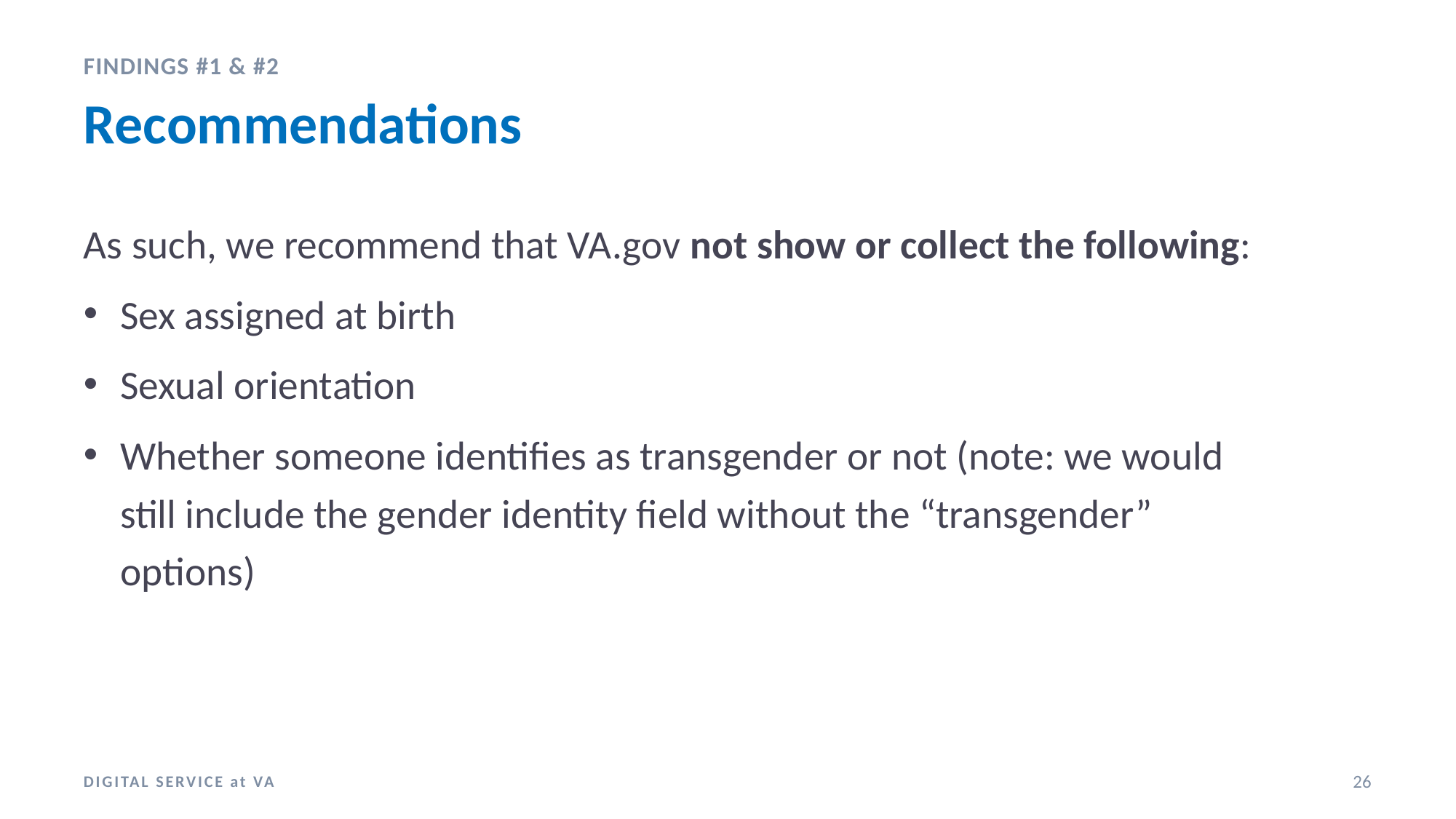

FINDINGS #1 & #2
# Recommendations
As such, we recommend that VA.gov not show or collect the following:
Sex assigned at birth
Sexual orientation
Whether someone identifies as transgender or not (note: we would still include the gender identity field without the “transgender” options)

DIGITAL SERVICE at VA

26